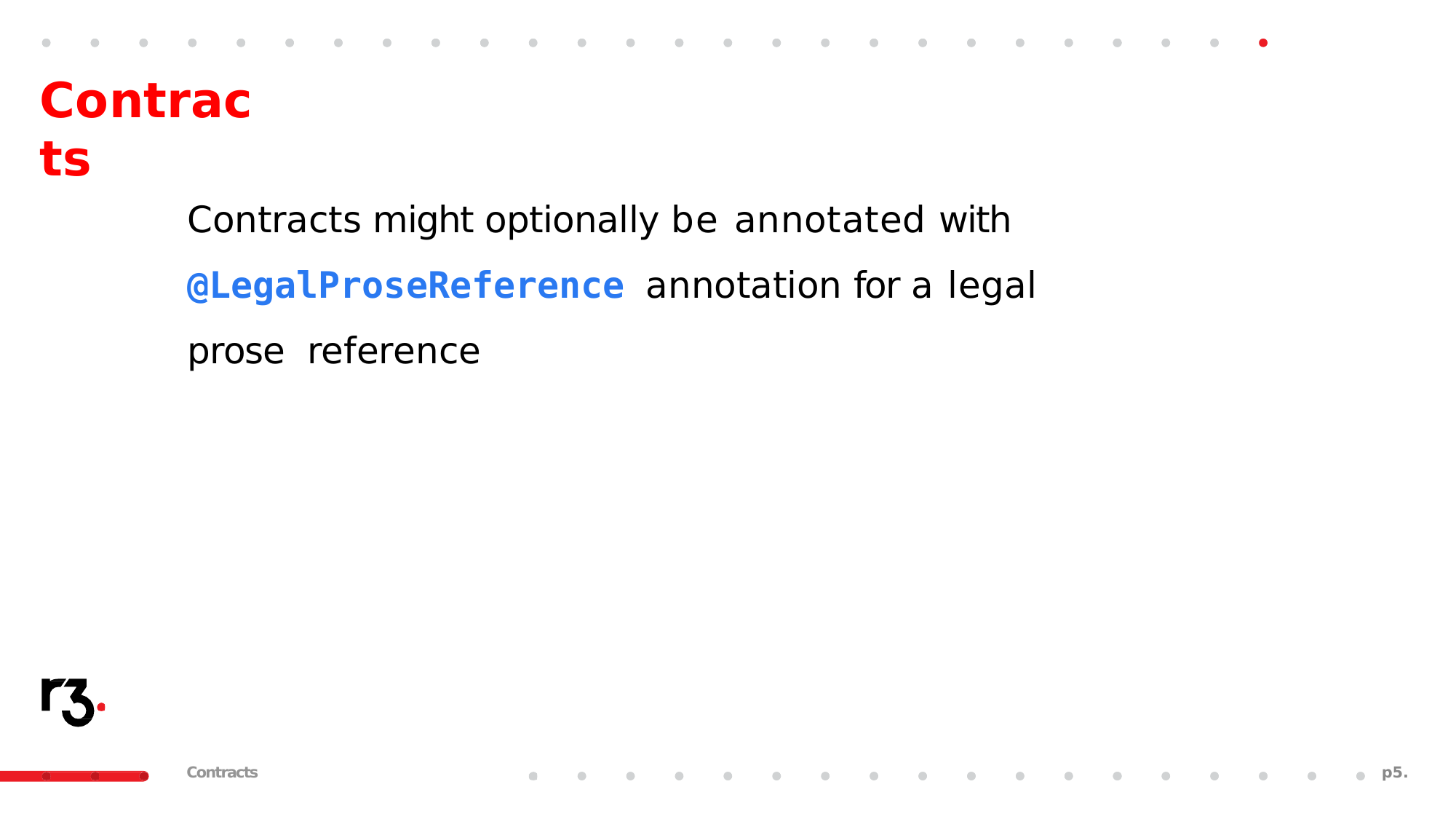

Contracts
Contracts might optionally be annotated with  @LegalProseReference annotation for a legal prose  reference
Contracts
p5.